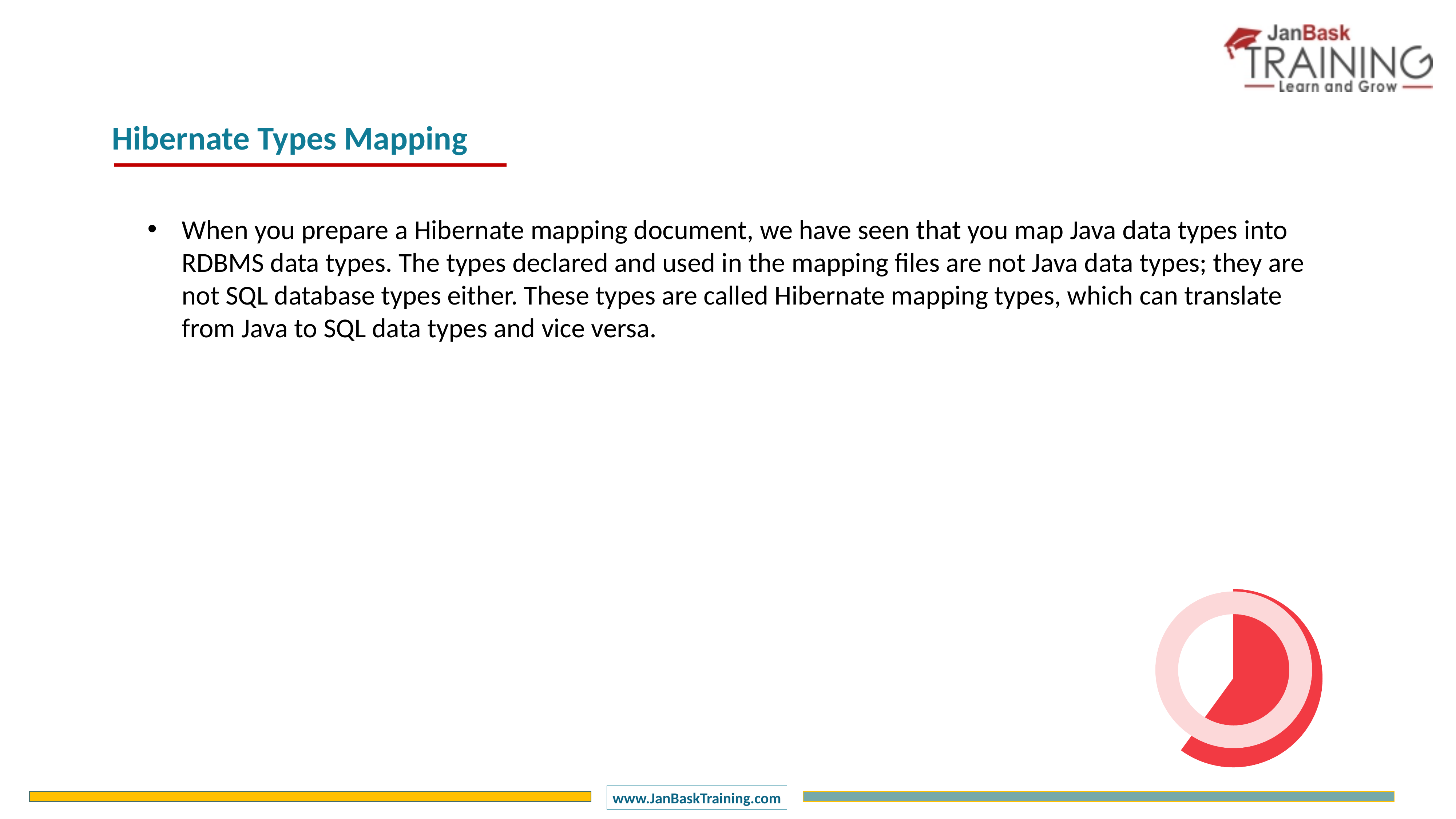

Hibernate Types Mapping

When you prepare a Hibernate mapping document, we have seen that you map Java data types into RDBMS data types. The types declared and used in the mapping files are not Java data types; they are not SQL database types either. These types are called Hibernate mapping types, which can translate from Java to SQL data types and vice versa.

### Chart

| Category | Sales |
|---|---|
| 1 Q | 60.0 |
| 2 Q | 40.0 |